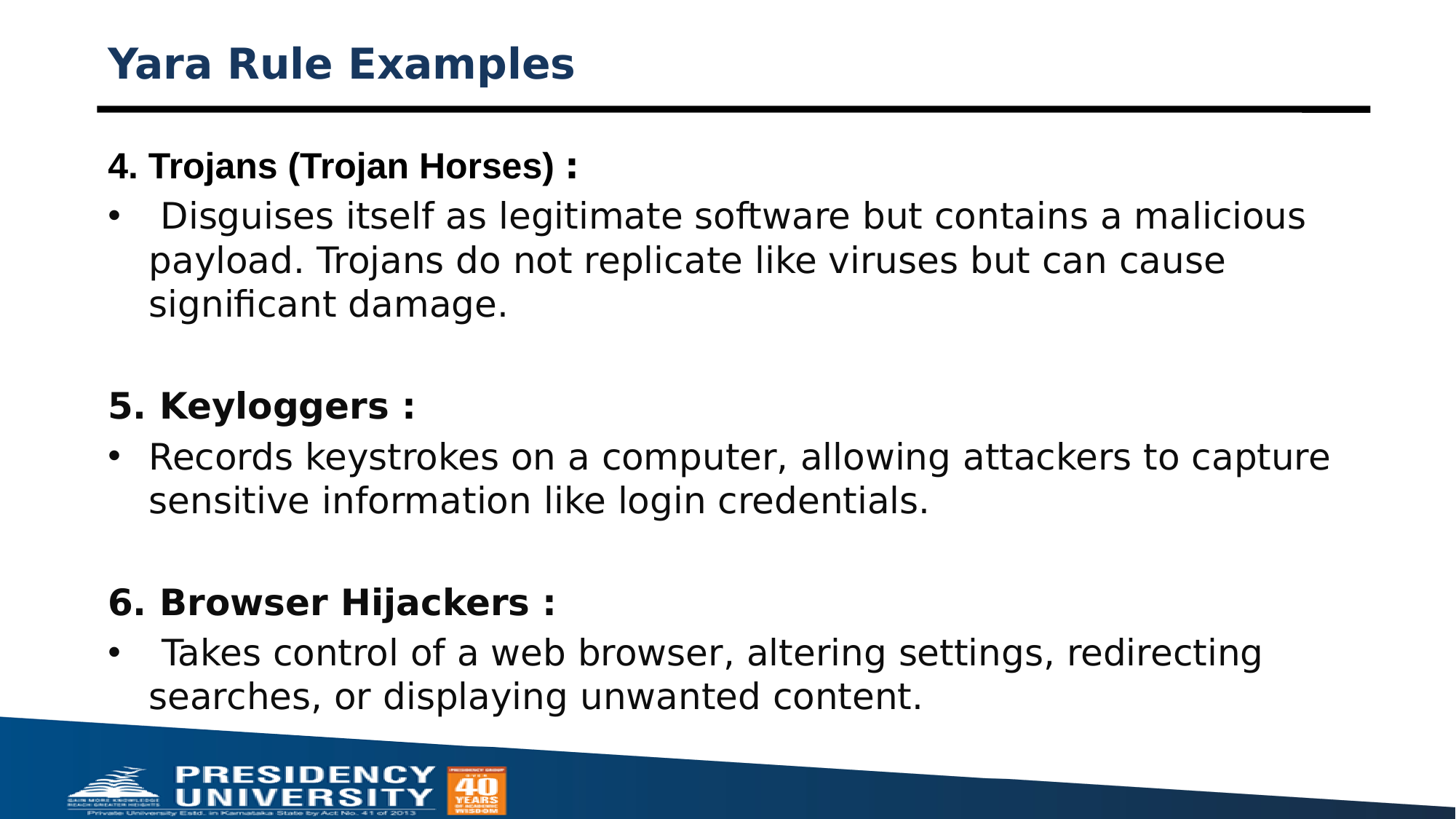

# Yara Rule Examples
4. Trojans (Trojan Horses) :
 Disguises itself as legitimate software but contains a malicious payload. Trojans do not replicate like viruses but can cause significant damage.

5. Keyloggers :
Records keystrokes on a computer, allowing attackers to capture sensitive information like login credentials.

6. Browser Hijackers :
 Takes control of a web browser, altering settings, redirecting searches, or displaying unwanted content.